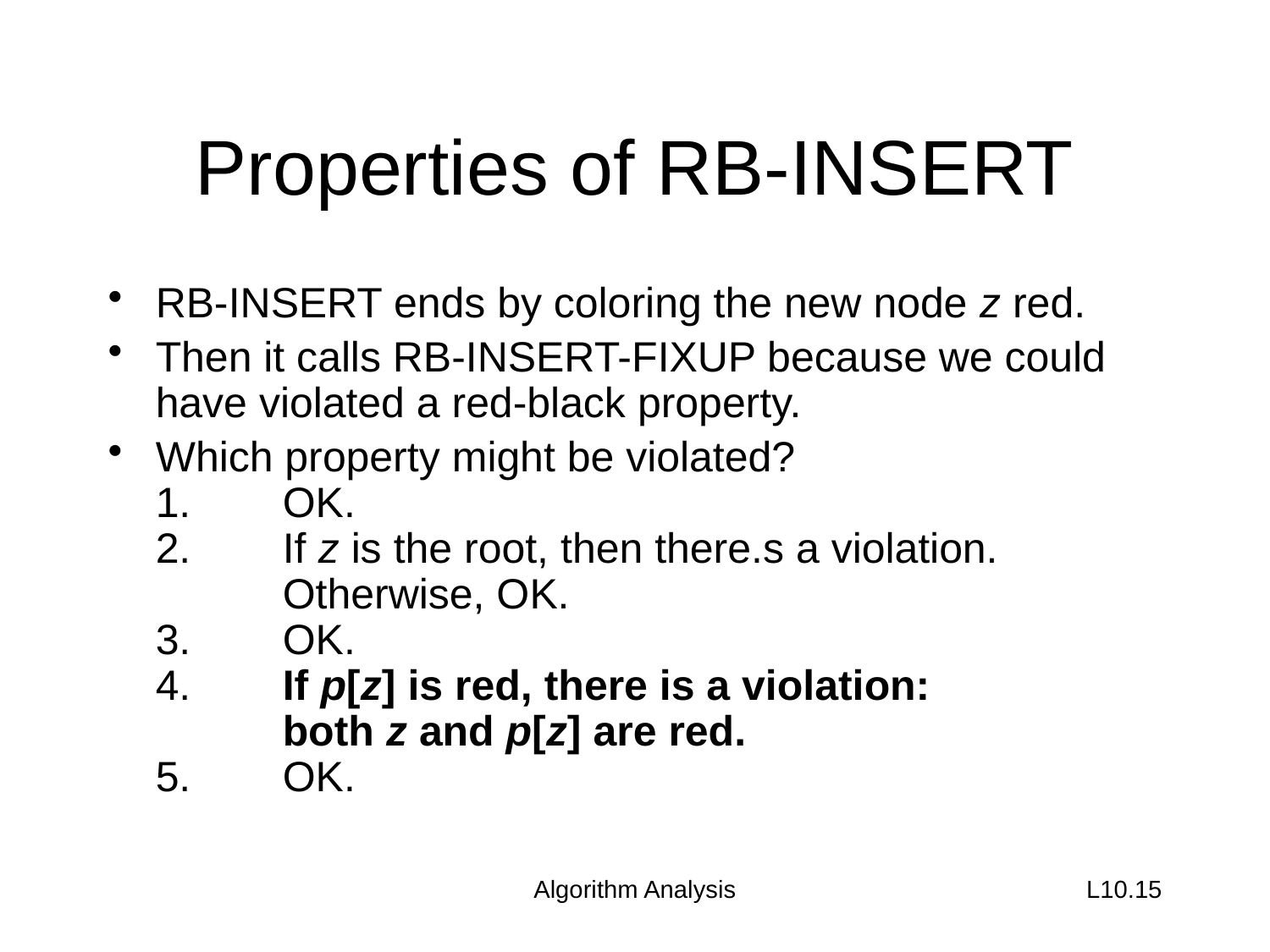

# Properties of RB-INSERT
RB-INSERT ends by coloring the new node z red.
Then it calls RB-INSERT-FIXUP because we could have violated a red-black property.
Which property might be violated?
1. 	OK.
2. 	If z is the root, then there.s a violation.
	Otherwise, OK.
3. 	OK.
4. 	If p[z] is red, there is a violation:
	both z and p[z] are red.
5. 	OK.
Algorithm Analysis
L10.15